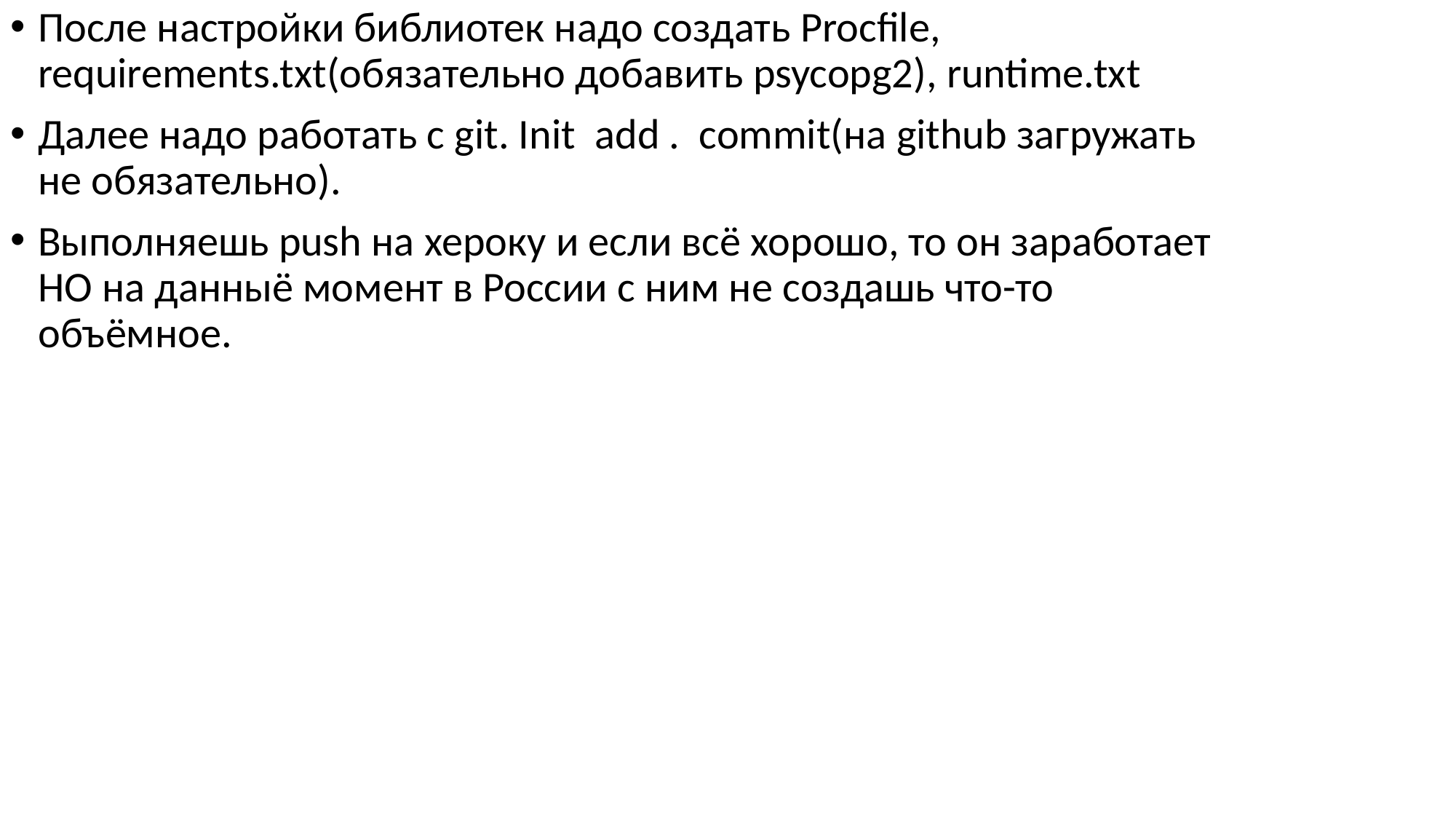

После настройки библиотек надо создать Procfile, requirements.txt(обязательно добавить psycopg2), runtime.txt
Далее надо работать с git. Init  add .  commit(на github загружать не обязательно).
Выполняешь push на хероку и если всё хорошо, то он заработает НО на данныё момент в России с ним не создашь что-то объёмное.